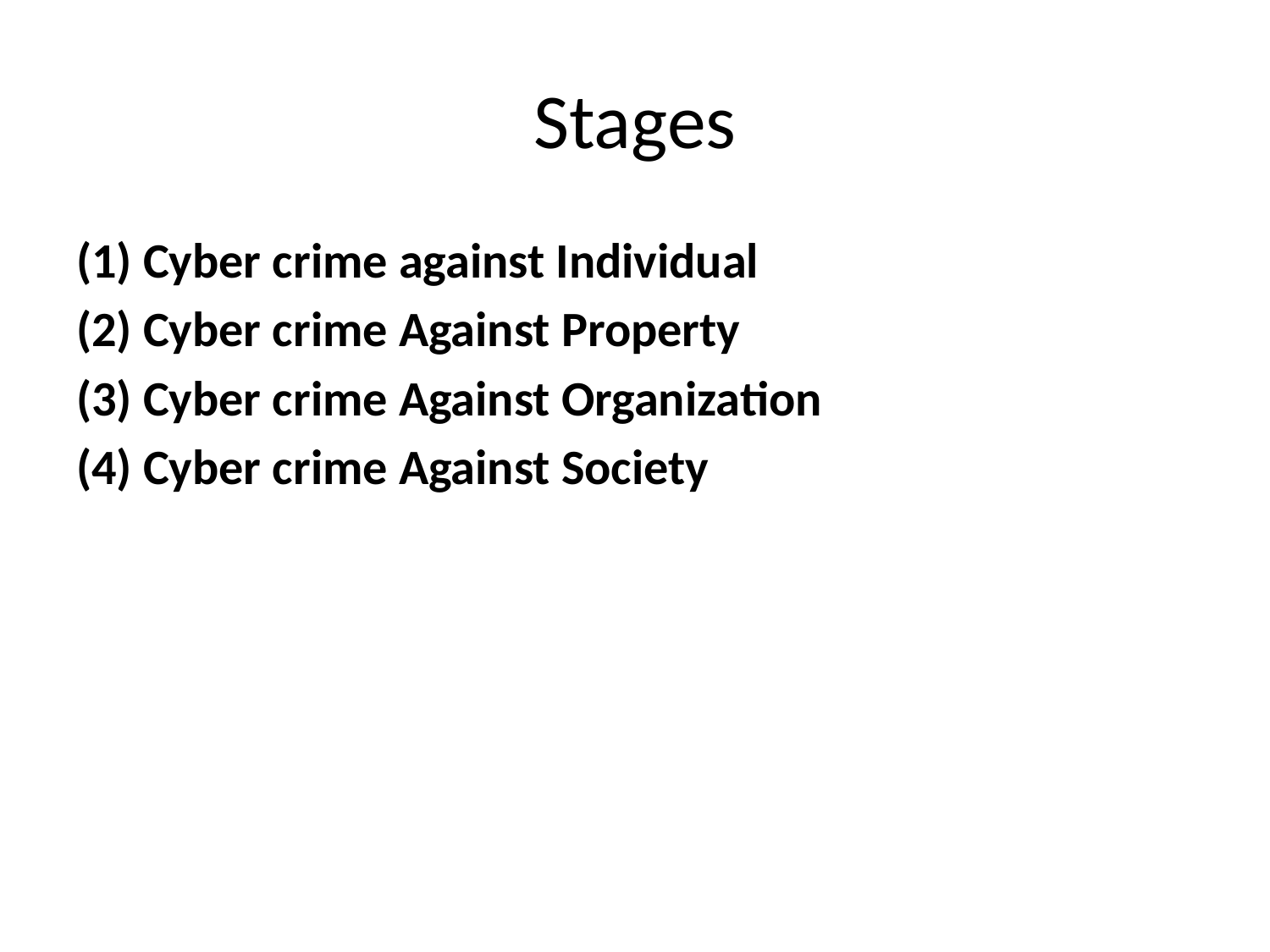

# Stages
(1) Cyber crime against Individual
(2) Cyber crime Against Property
(3) Cyber crime Against Organization
(4) Cyber crime Against Society